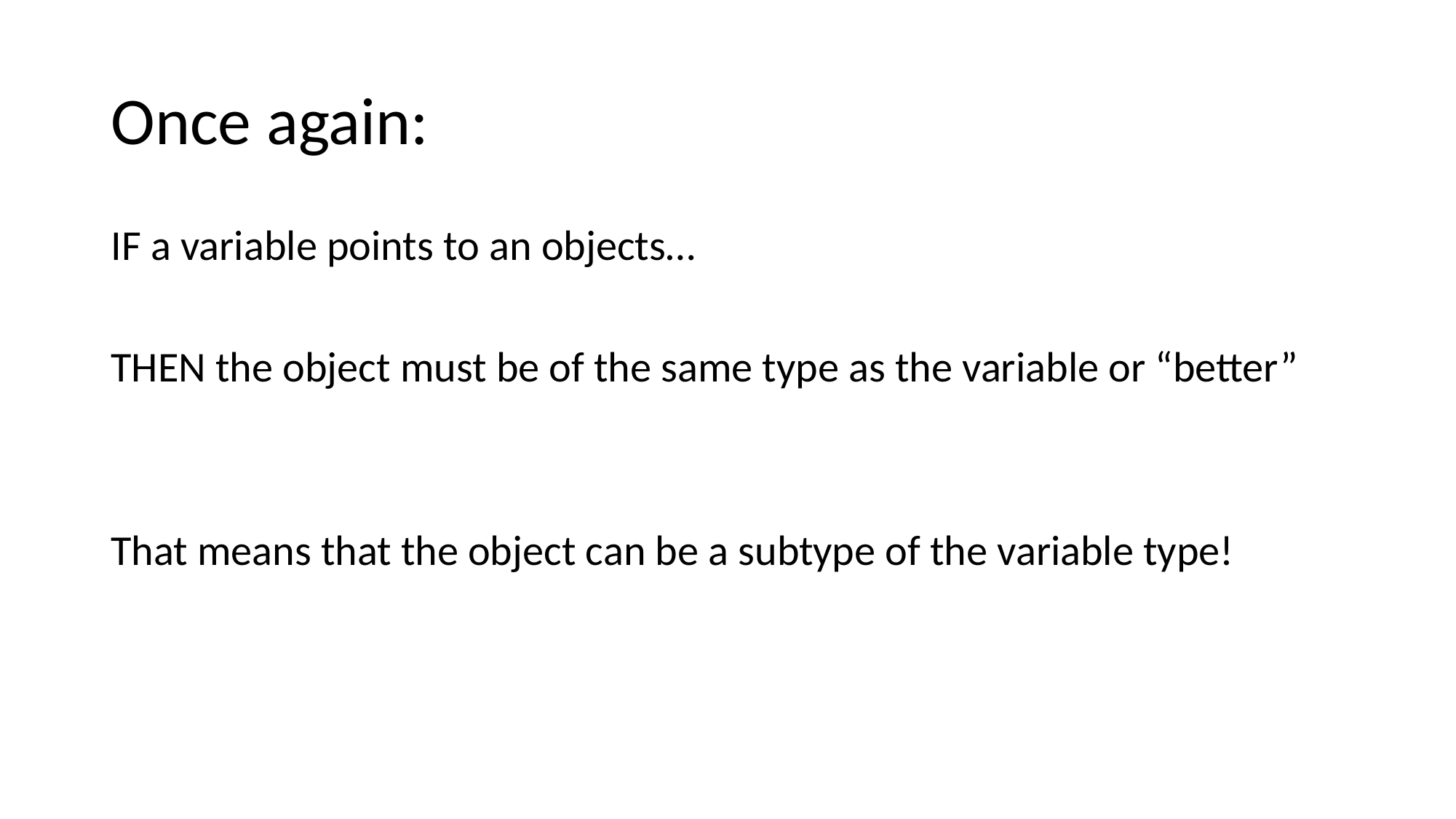

# Once again:
IF a variable points to an objects…

THEN the object must be of the same type as the variable or “better”

That means that the object can be a subtype of the variable type!